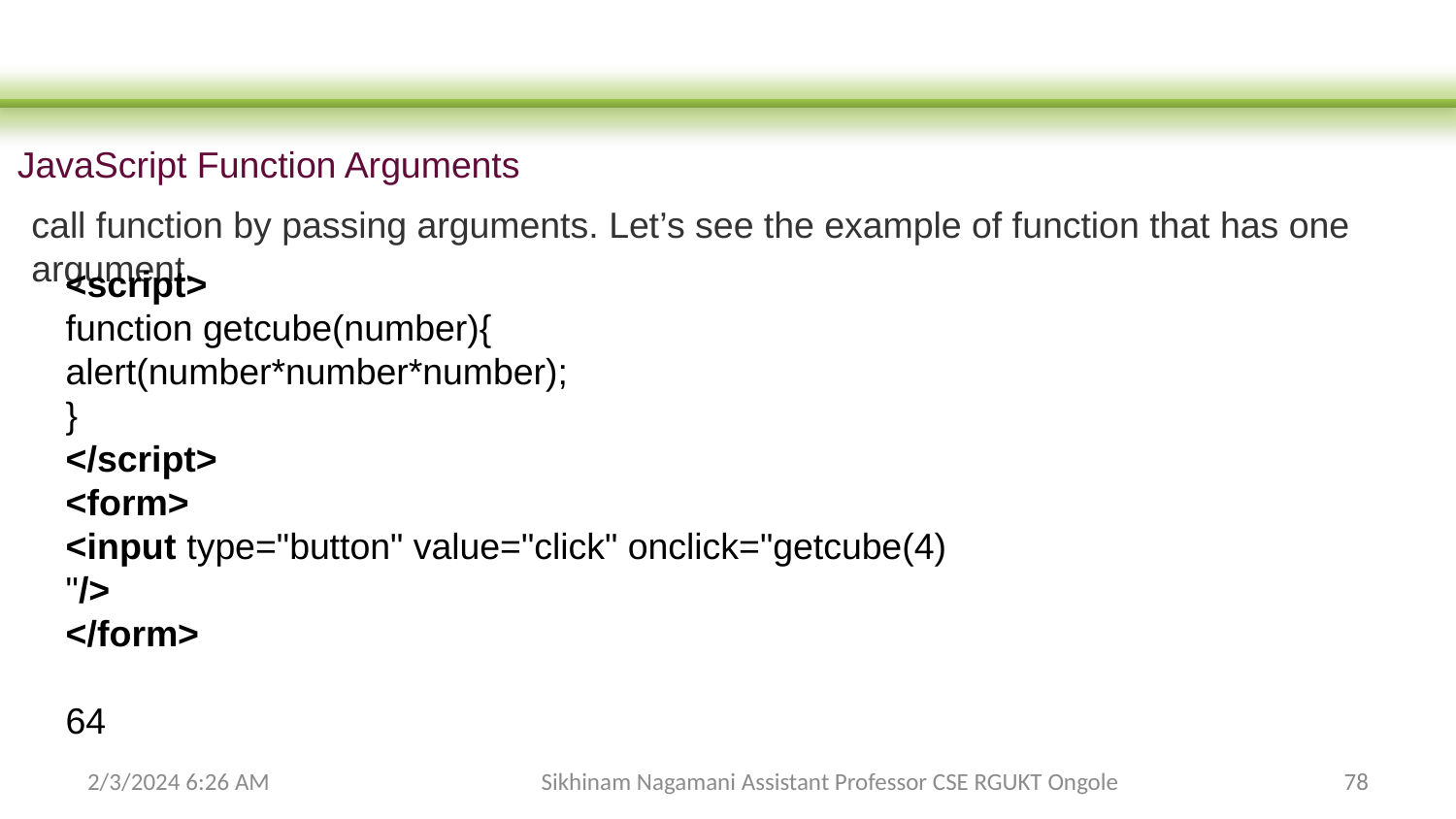

JavaScript Function Arguments
call function by passing arguments. Let’s see the example of function that has one argument.
<script>
function getcube(number){
alert(number*number*number);
}
</script>
<form>
<input type="button" value="click" onclick="getcube(4)"/>
</form>

64
2/3/2024 6:26 AM
Sikhinam Nagamani Assistant Professor CSE RGUKT Ongole
78